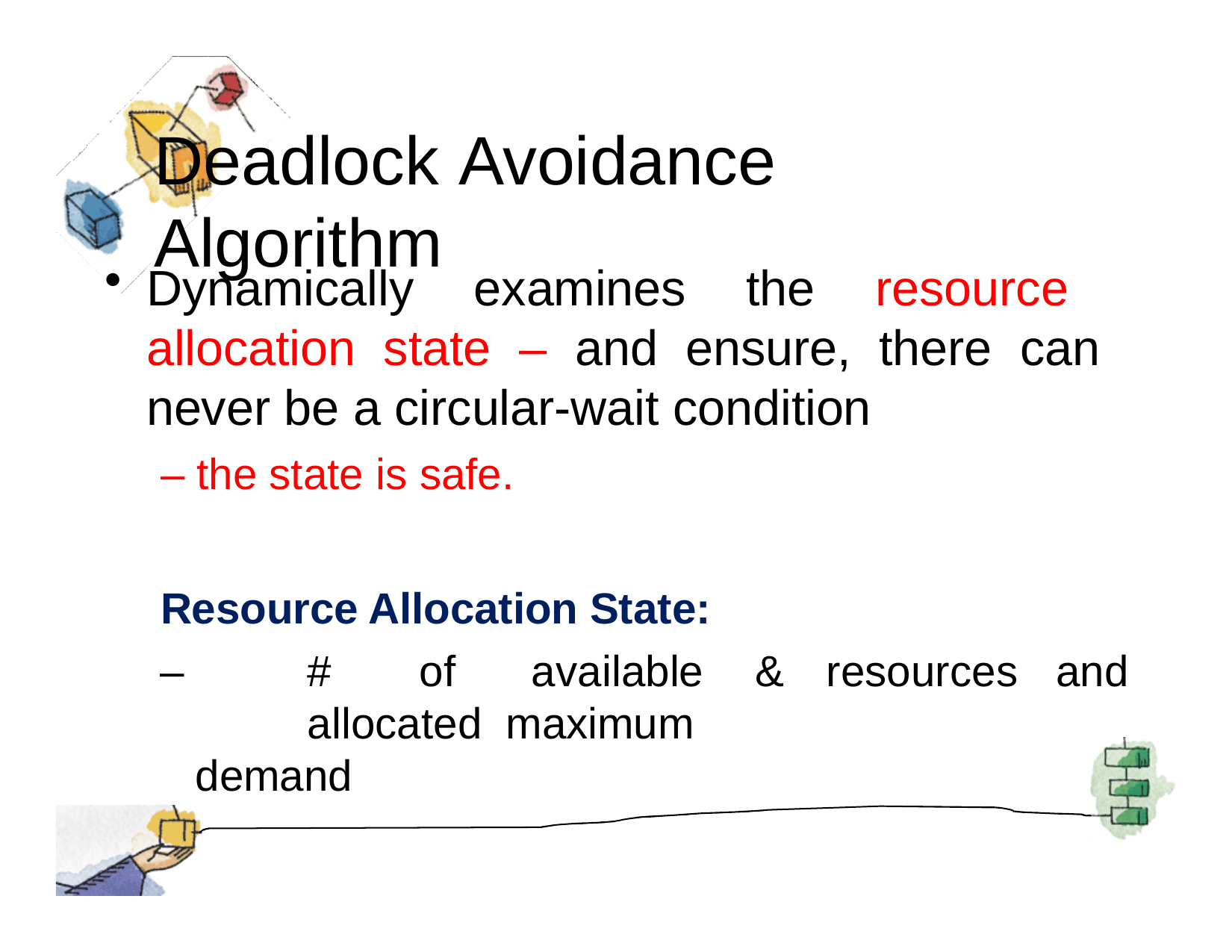

# Deadlock Avoidance Algorithm

Dynamically examines the resource  allocation state – and ensure, there can  never be a circular-wait condition
– the state is safe.
Resource Allocation State:
–		#	of	available	&	allocated  maximum demand
resources	and